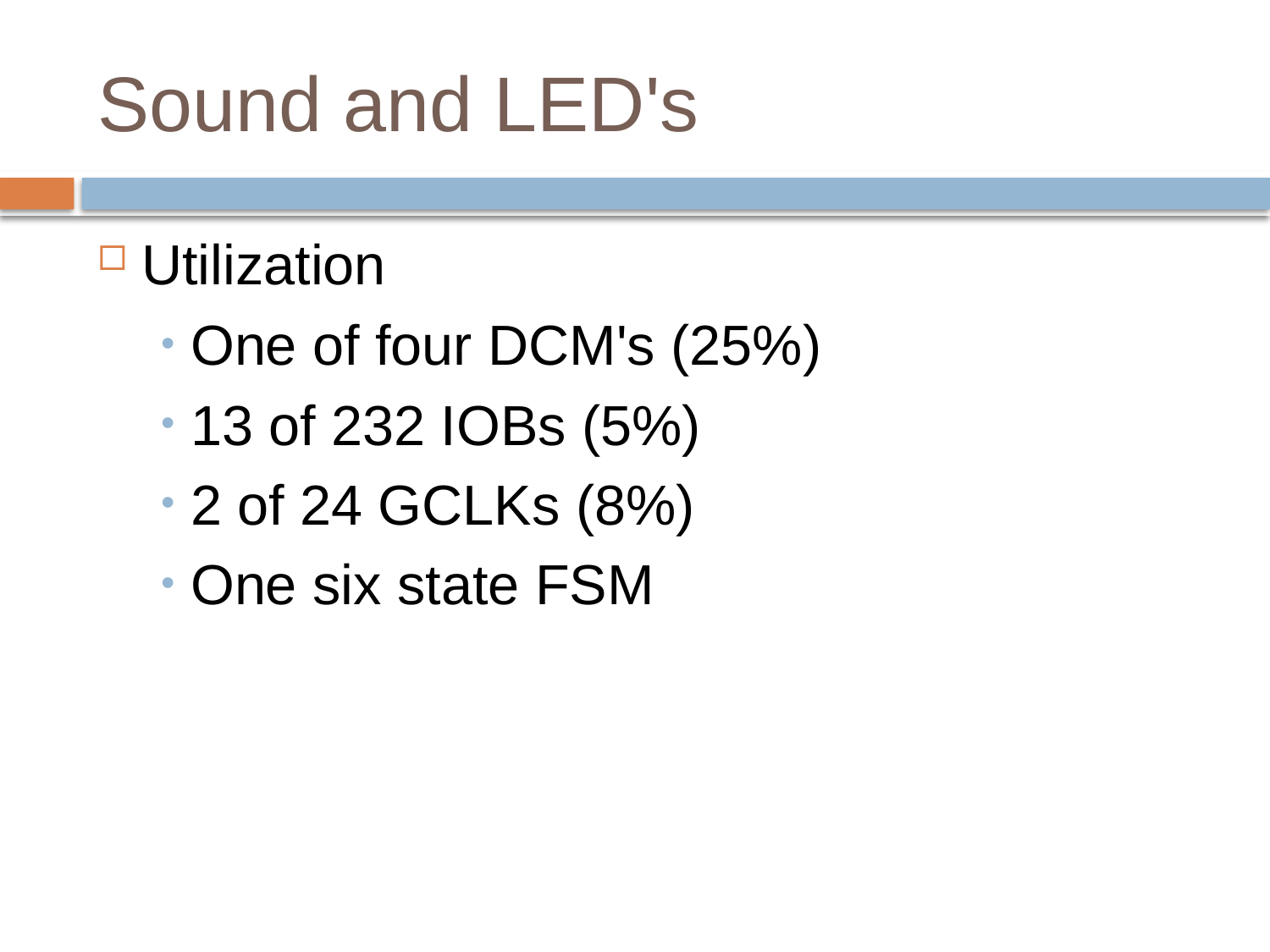

# Sound and LED's
Utilization
 One of four DCM's (25%)
 13 of 232 IOBs (5%)
 2 of 24 GCLKs (8%)
 One six state FSM